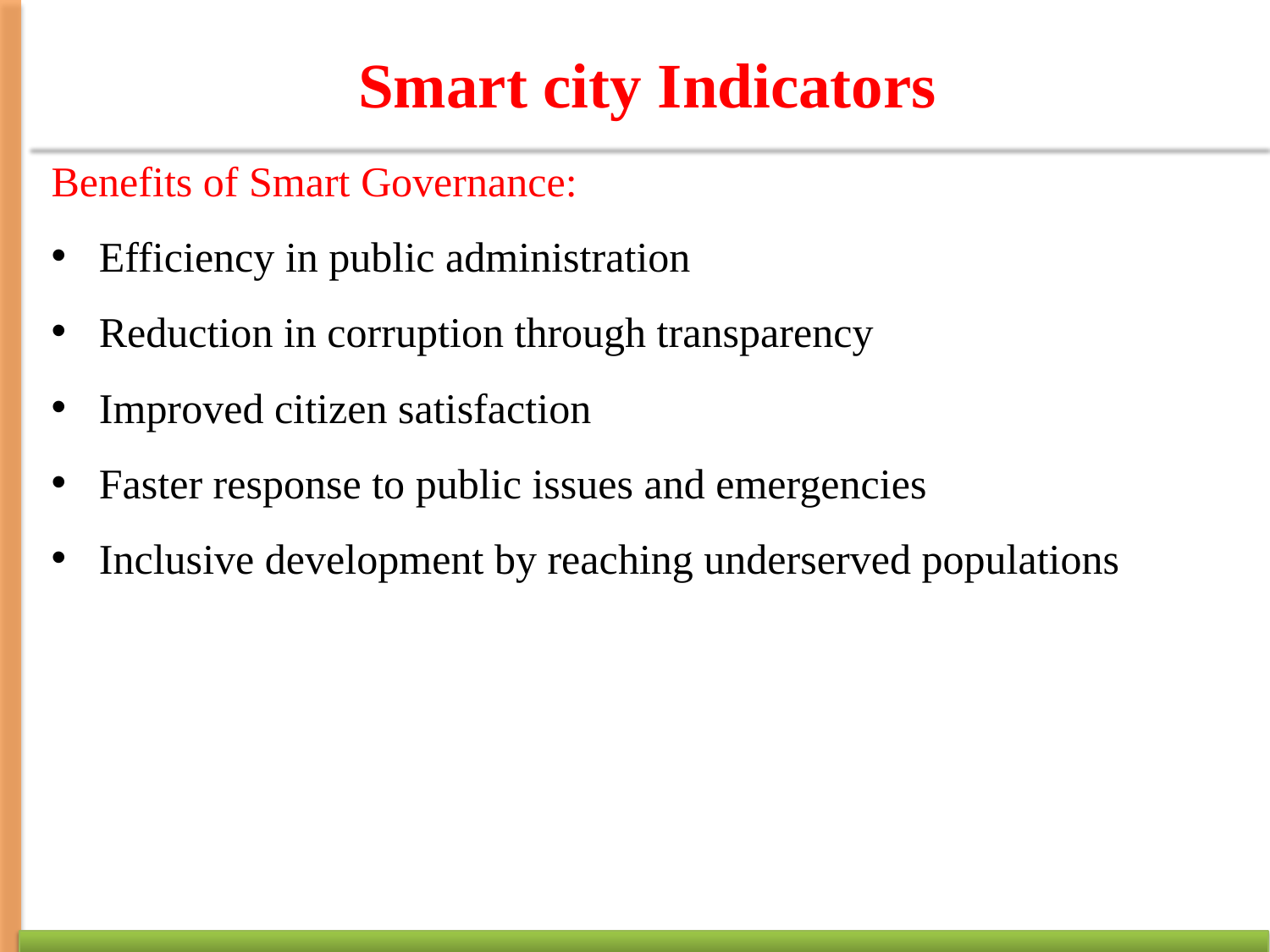

# Smart city Indicators
Benefits of Smart Governance:
Efficiency in public administration
Reduction in corruption through transparency
Improved citizen satisfaction
Faster response to public issues and emergencies
Inclusive development by reaching underserved populations